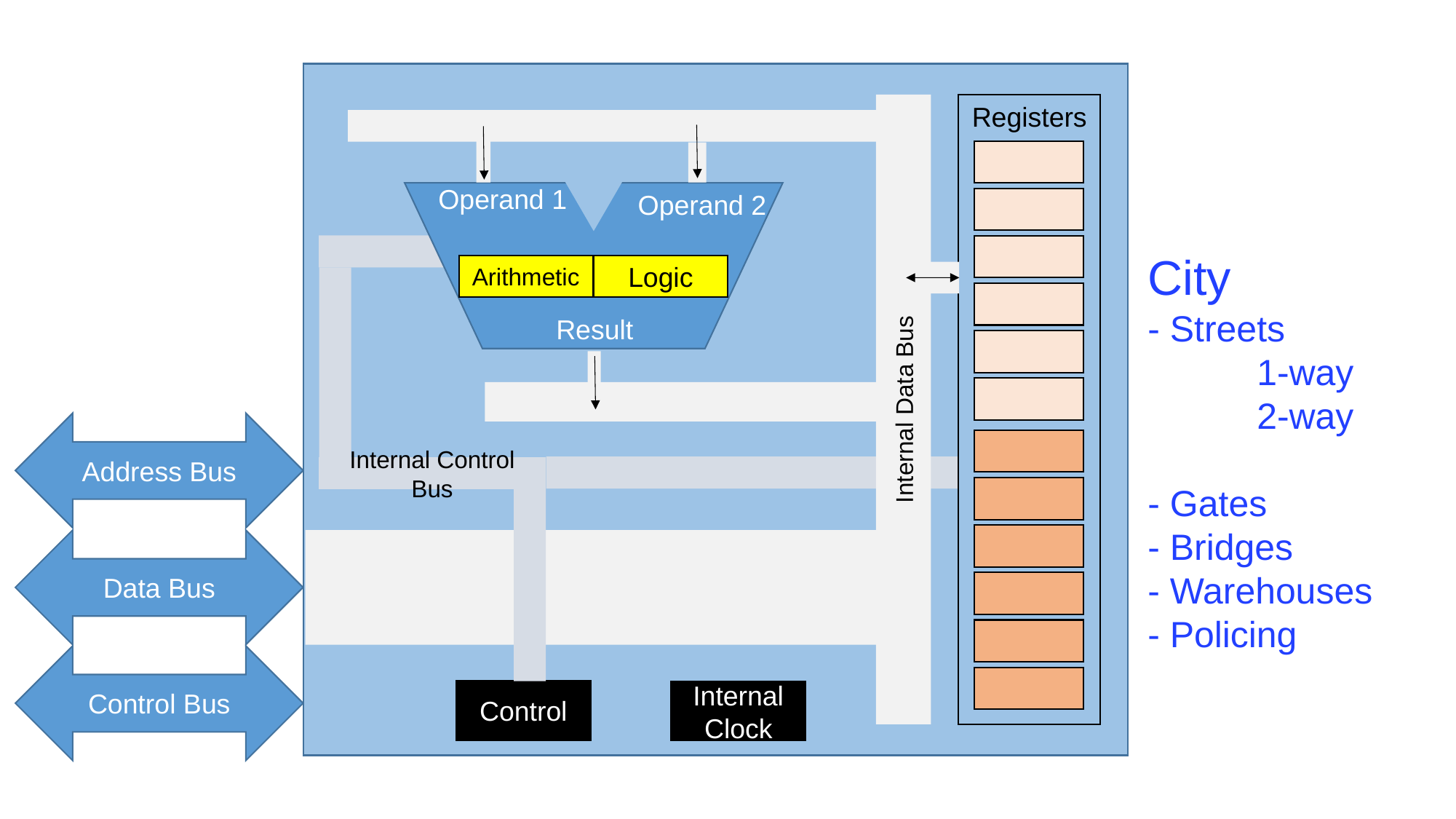

Internal Data Bus
Registers

Operand 1
Operand 2

Arithmetic
Logic

Result

Internal Control Bus

Control
Internal Clock
City
- Streets
	1-way
	2-way

- Gates
- Bridges
- Warehouses
- Policing
Address Bus
Data Bus
Control Bus